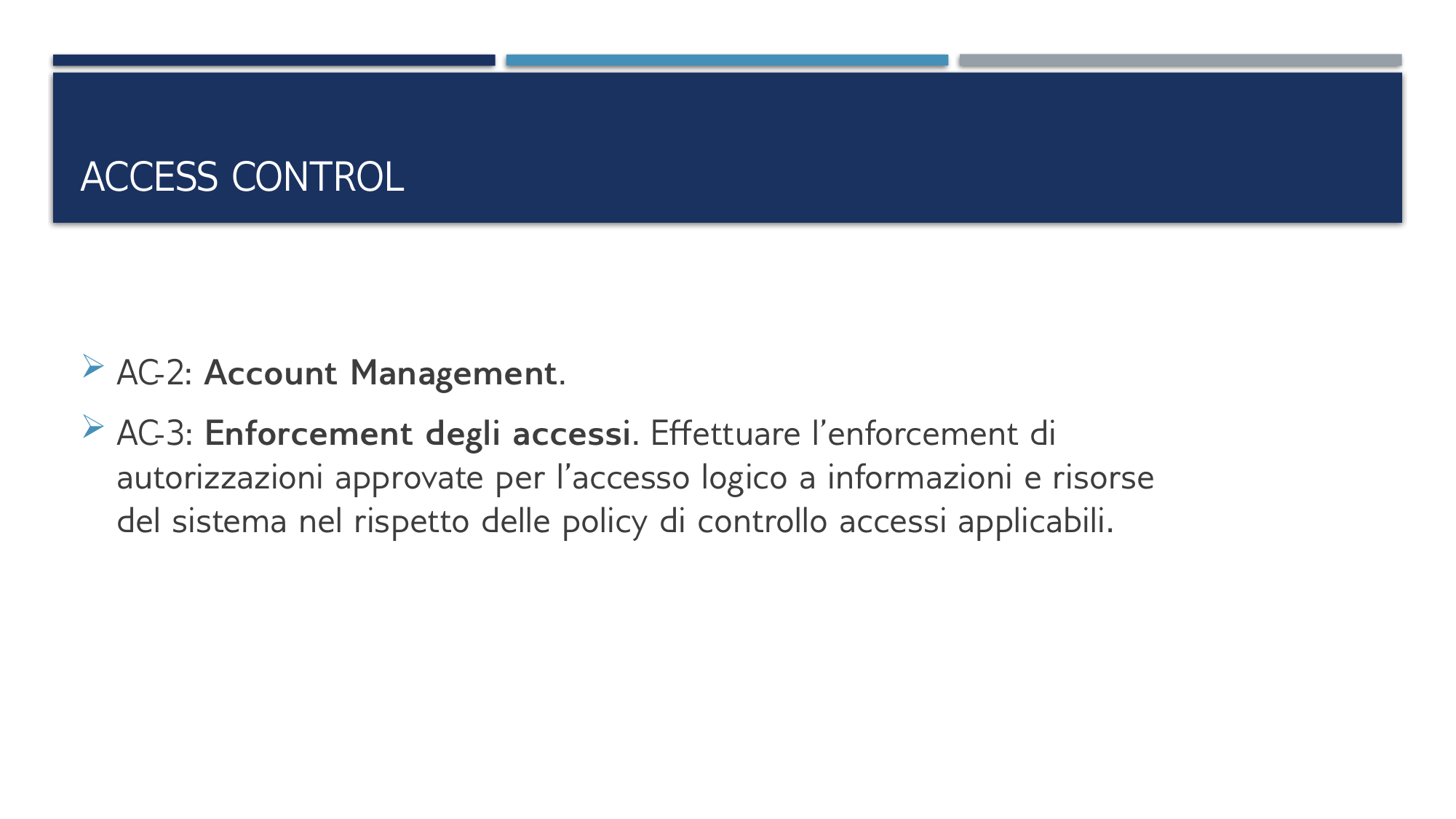

# Access control
AC-2: Account Management.
AC-3: Enforcement degli accessi. Effettuare l’enforcement di autorizzazioni approvate per l’accesso logico a informazioni e risorse del sistema nel rispetto delle policy di controllo accessi applicabili.